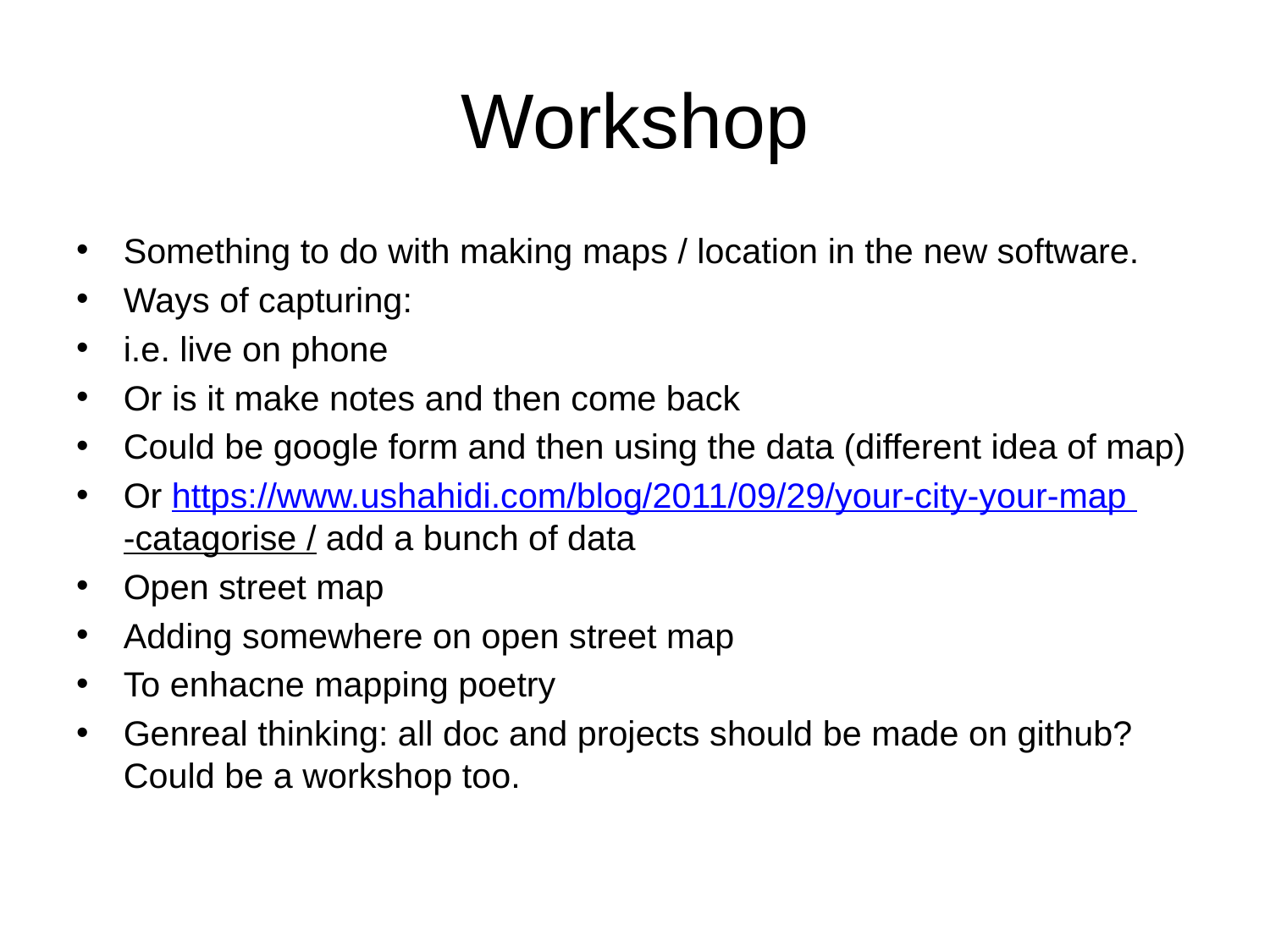

# Workshop
Something to do with making maps / location in the new software.
Ways of capturing:
i.e. live on phone
Or is it make notes and then come back
Could be google form and then using the data (different idea of map)
Or https://www.ushahidi.com/blog/2011/09/29/your-city-your-map -catagorise / add a bunch of data
Open street map
Adding somewhere on open street map
To enhacne mapping poetry
Genreal thinking: all doc and projects should be made on github? Could be a workshop too.